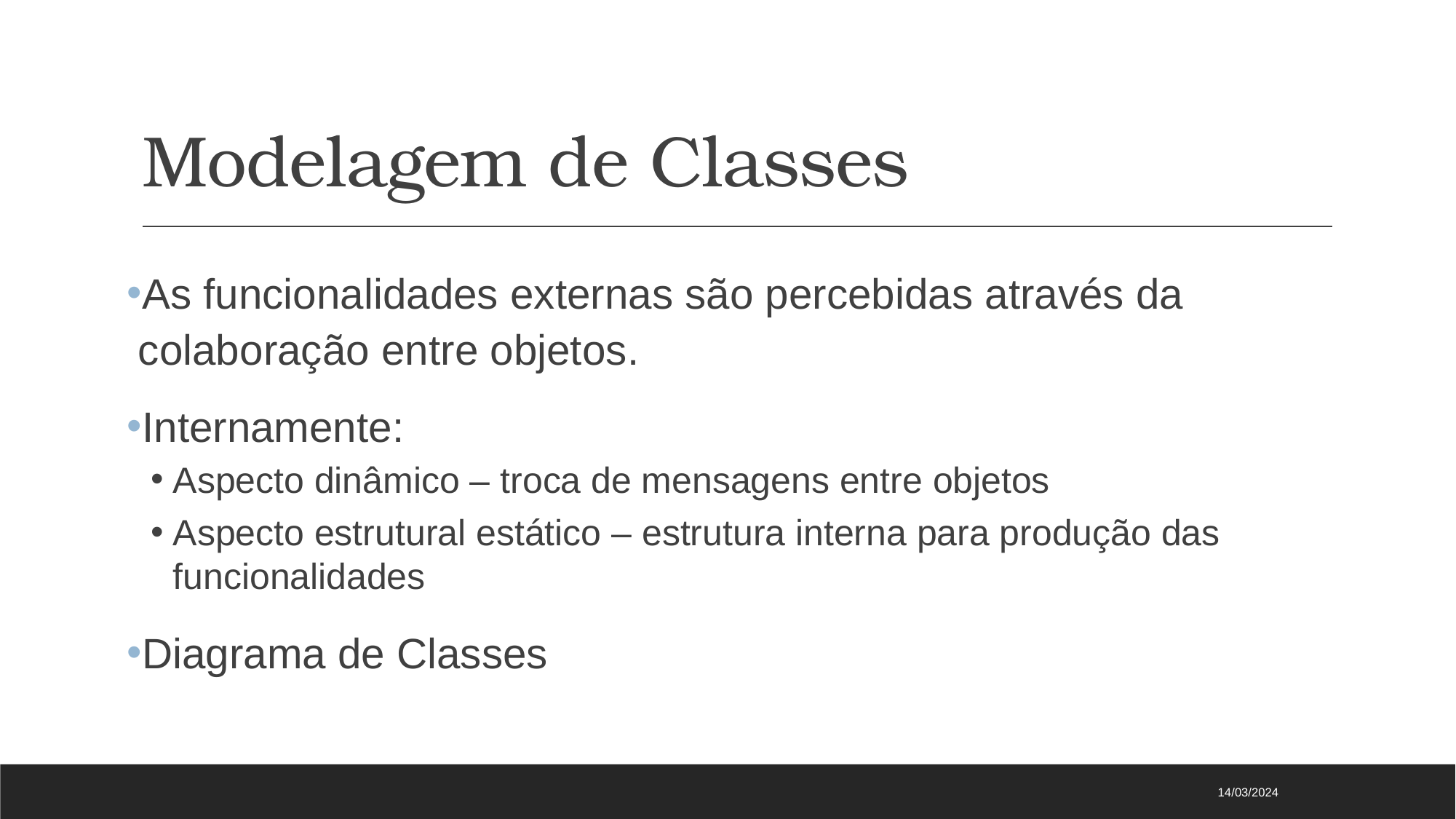

# Modelagem de Classes
As funcionalidades externas são percebidas através da colaboração entre objetos.
Internamente:
Aspecto dinâmico – troca de mensagens entre objetos
Aspecto estrutural estático – estrutura interna para produção das funcionalidades
Diagrama de Classes

14/03/2024